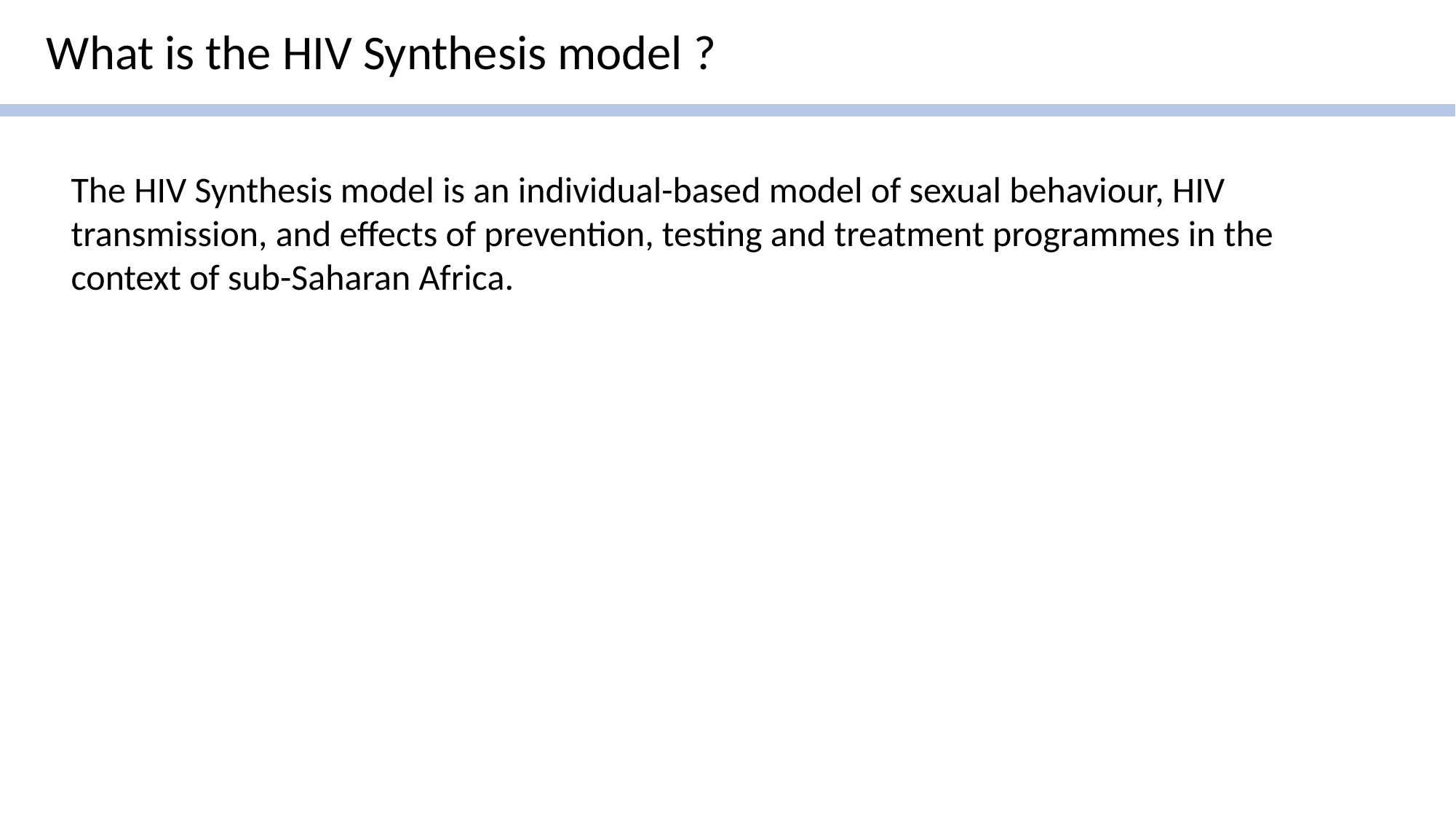

What is the HIV Synthesis model ?
The HIV Synthesis model is an individual-based model of sexual behaviour, HIV transmission, and effects of prevention, testing and treatment programmes in the context of sub-Saharan Africa.